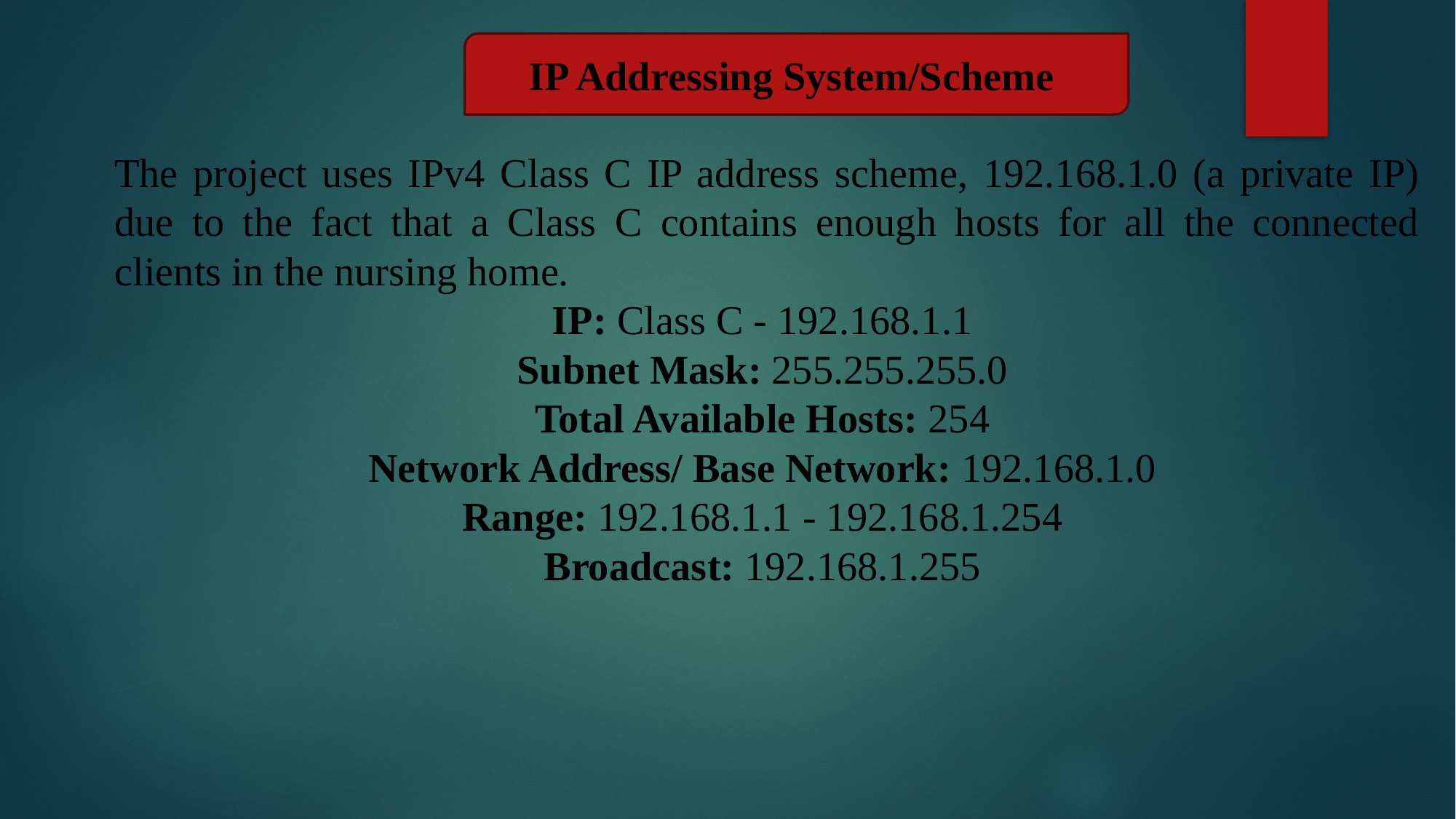

IP Addressing System/Scheme
The project uses IPv4 Class C IP address scheme, 192.168.1.0 (a private IP) due to the fact that a Class C contains enough hosts for all the connected clients in the nursing home.
IP: Class C - 192.168.1.1
Subnet Mask: 255.255.255.0
Total Available Hosts: 254
Network Address/ Base Network: 192.168.1.0
Range: 192.168.1.1 - 192.168.1.254
Broadcast: 192.168.1.255